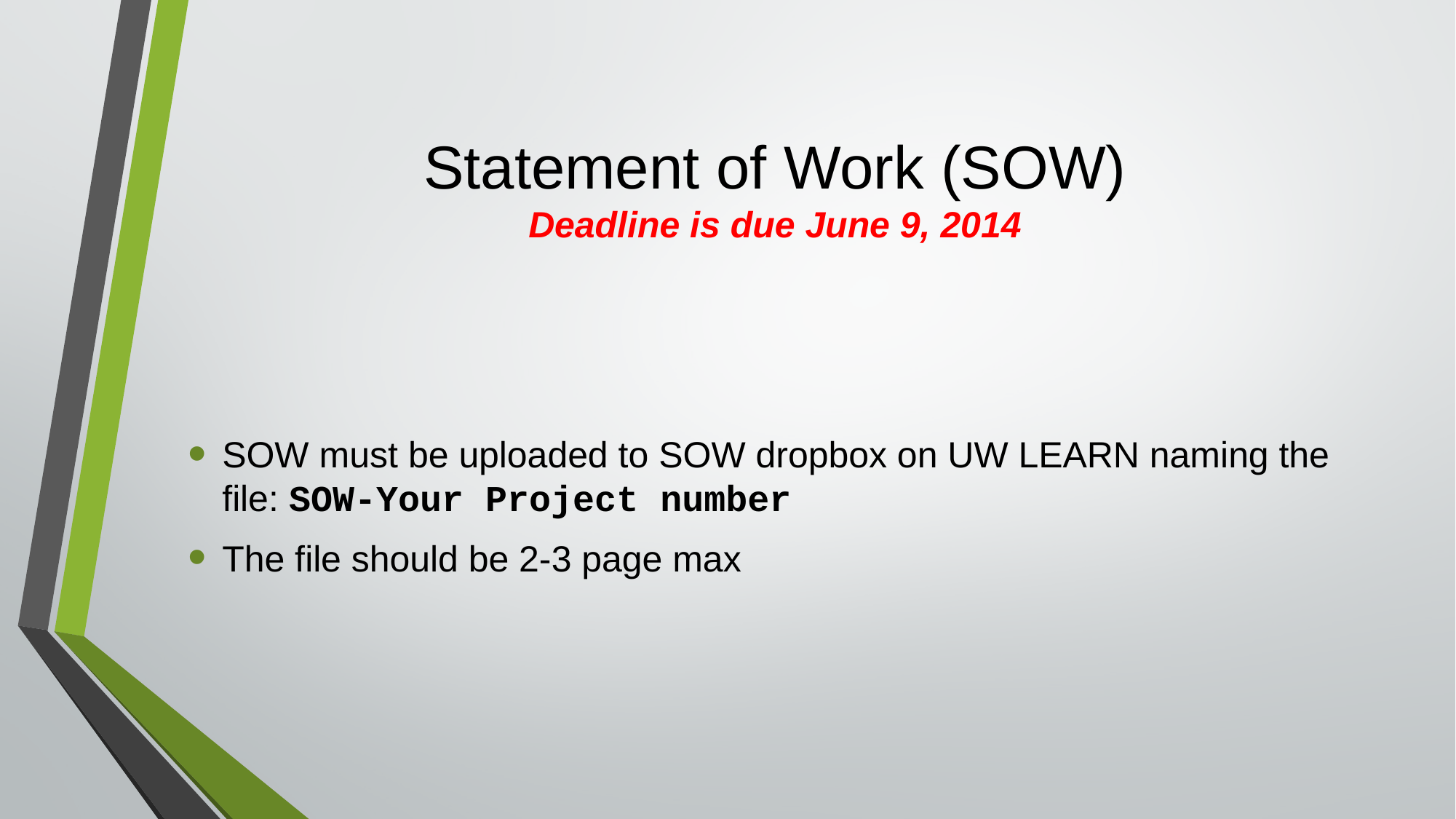

# Statement of Work (SOW) Deadline is due June 9, 2014
SOW must be uploaded to SOW dropbox on UW LEARN naming the file: SOW-Your Project number
The file should be 2-3 page max